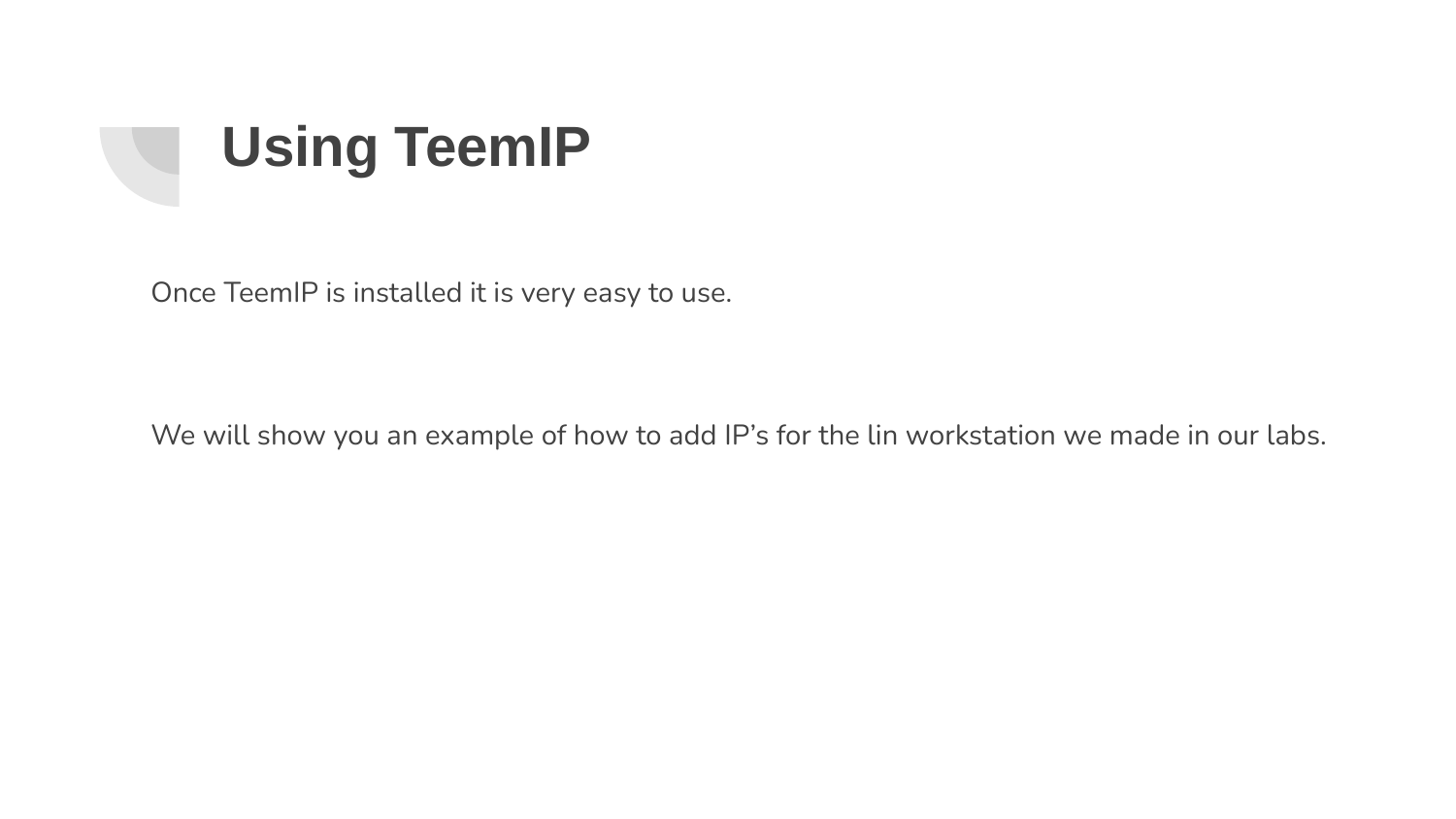

# Using TeemIP
Once TeemIP is installed it is very easy to use.

We will show you an example of how to add IP’s for the lin workstation we made in our labs.